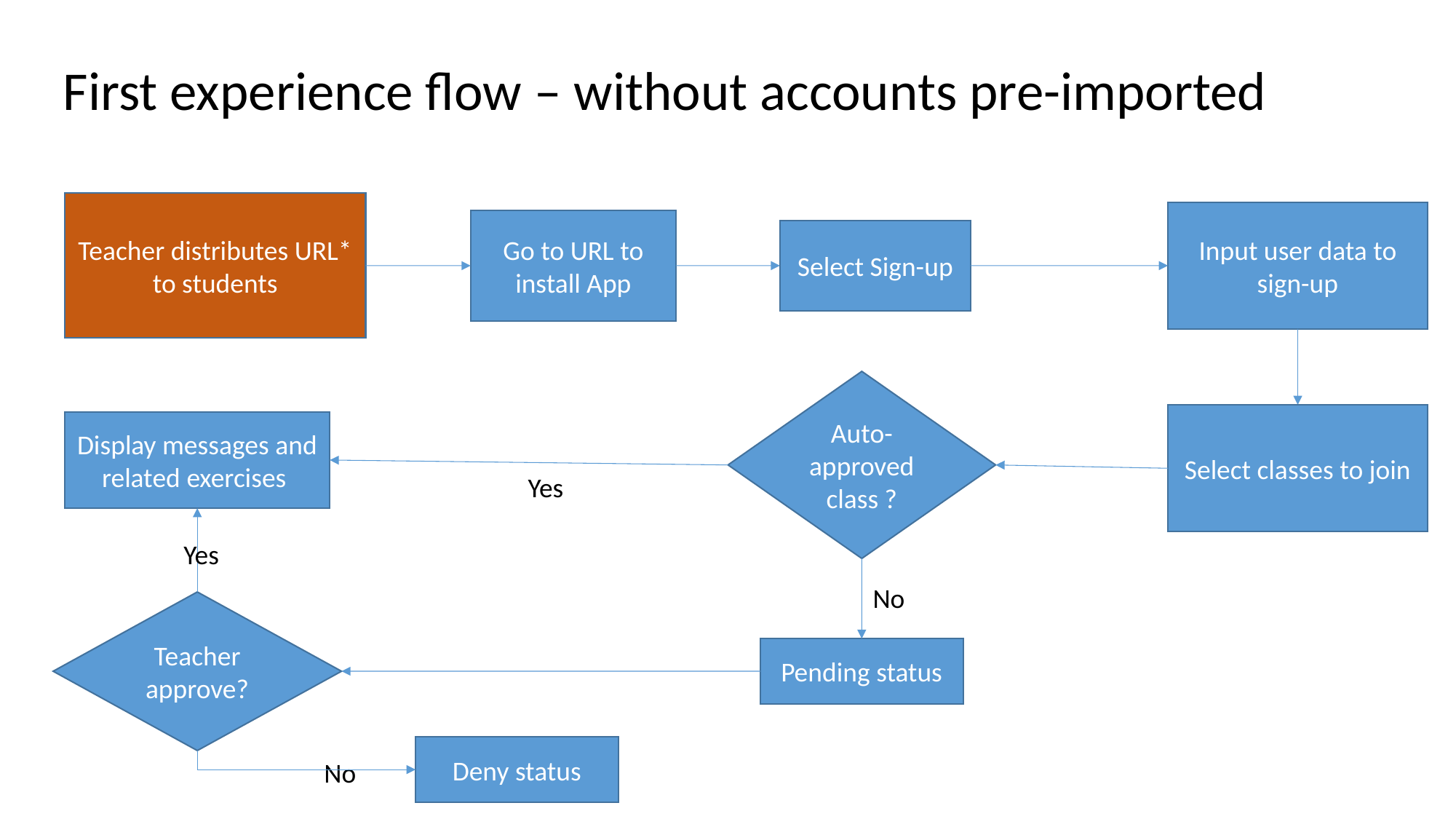

# First experience flow – without accounts pre-imported
Teacher distributes URL* to students
Input user data to sign-up
Go to URL to install App
Select Sign-up
Auto-approved class ?
Select classes to join
Display messages and related exercises
Yes
Yes
No
Teacher approve?
Pending status
Deny status
No